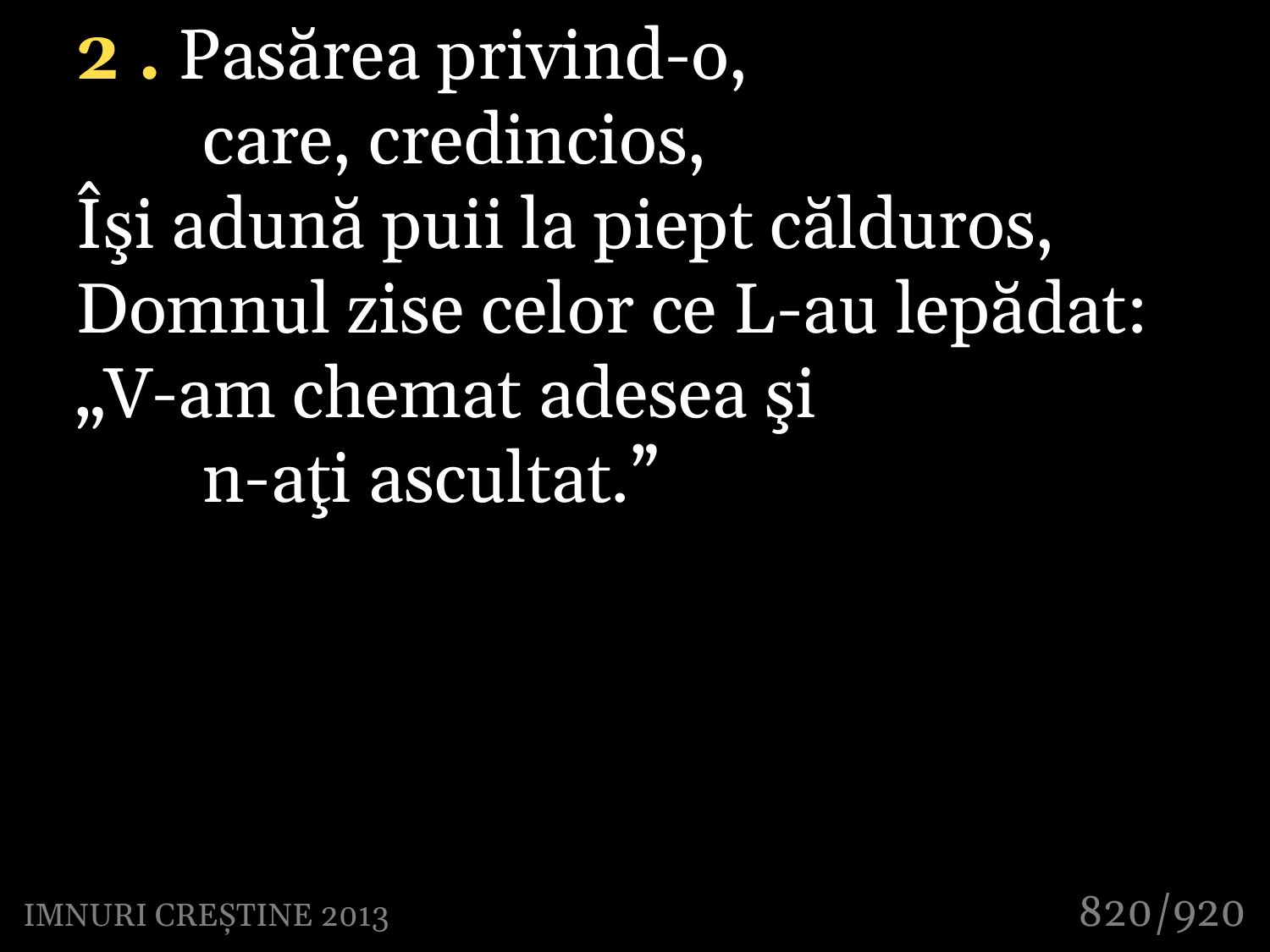

2 . Pasărea privind-o,
	care, credincios,
Îşi adună puii la piept călduros,
Domnul zise celor ce L-au lepădat:
„V-am chemat adesea şi
	n-aţi ascultat.”
820/920
IMNURI CREȘTINE 2013